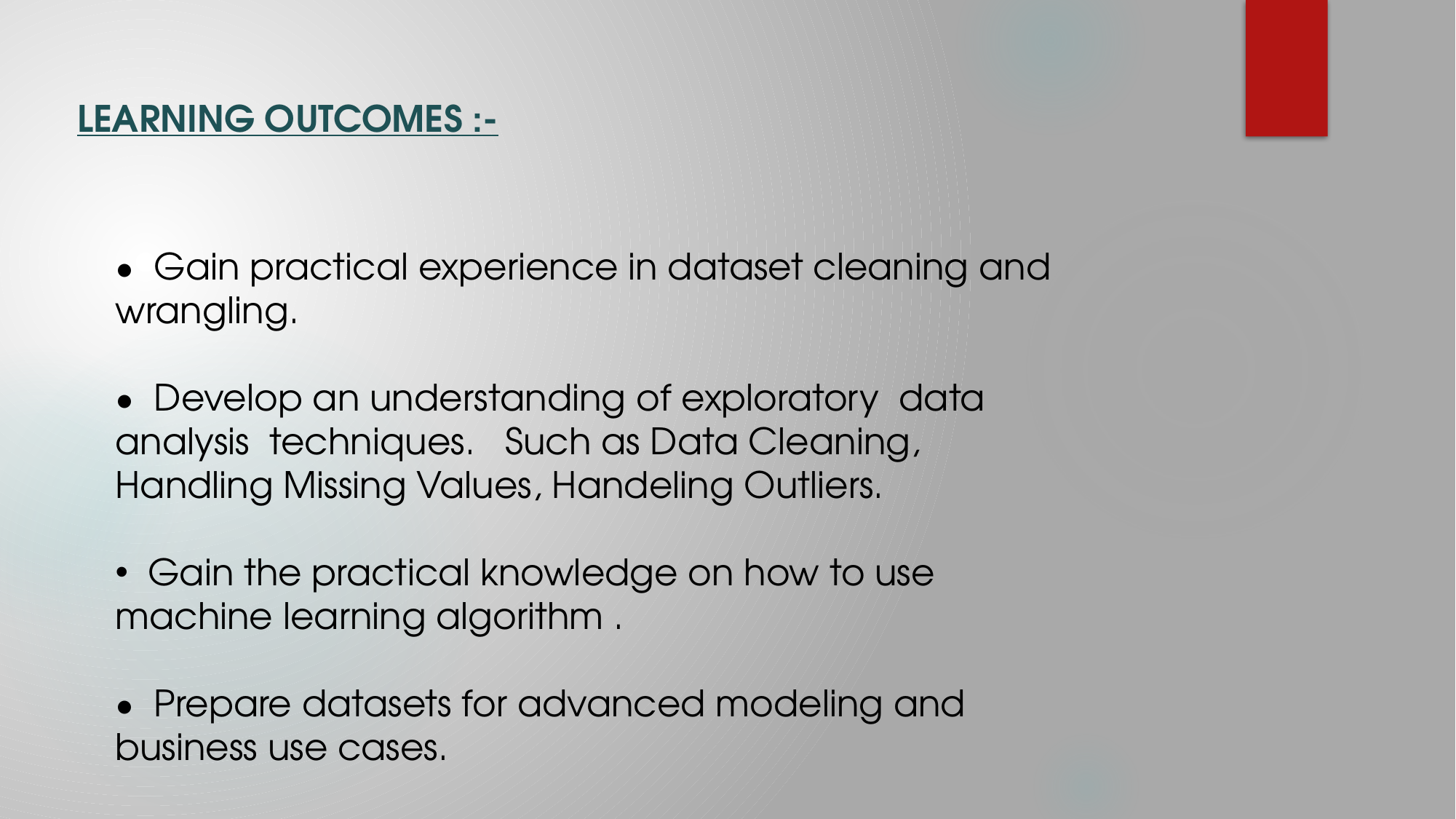

LEARNING OUTCOMES :-
•  Gain practical experience in dataset cleaning and wrangling.

•  Develop an understanding of exploratory  data analysis  techniques.   Such as Data Cleaning, Handling Missing Values, Handeling Outliers.

  Gain the practical knowledge on how to use  machine learning algorithm .

•  Prepare datasets for advanced modeling and      business use cases.